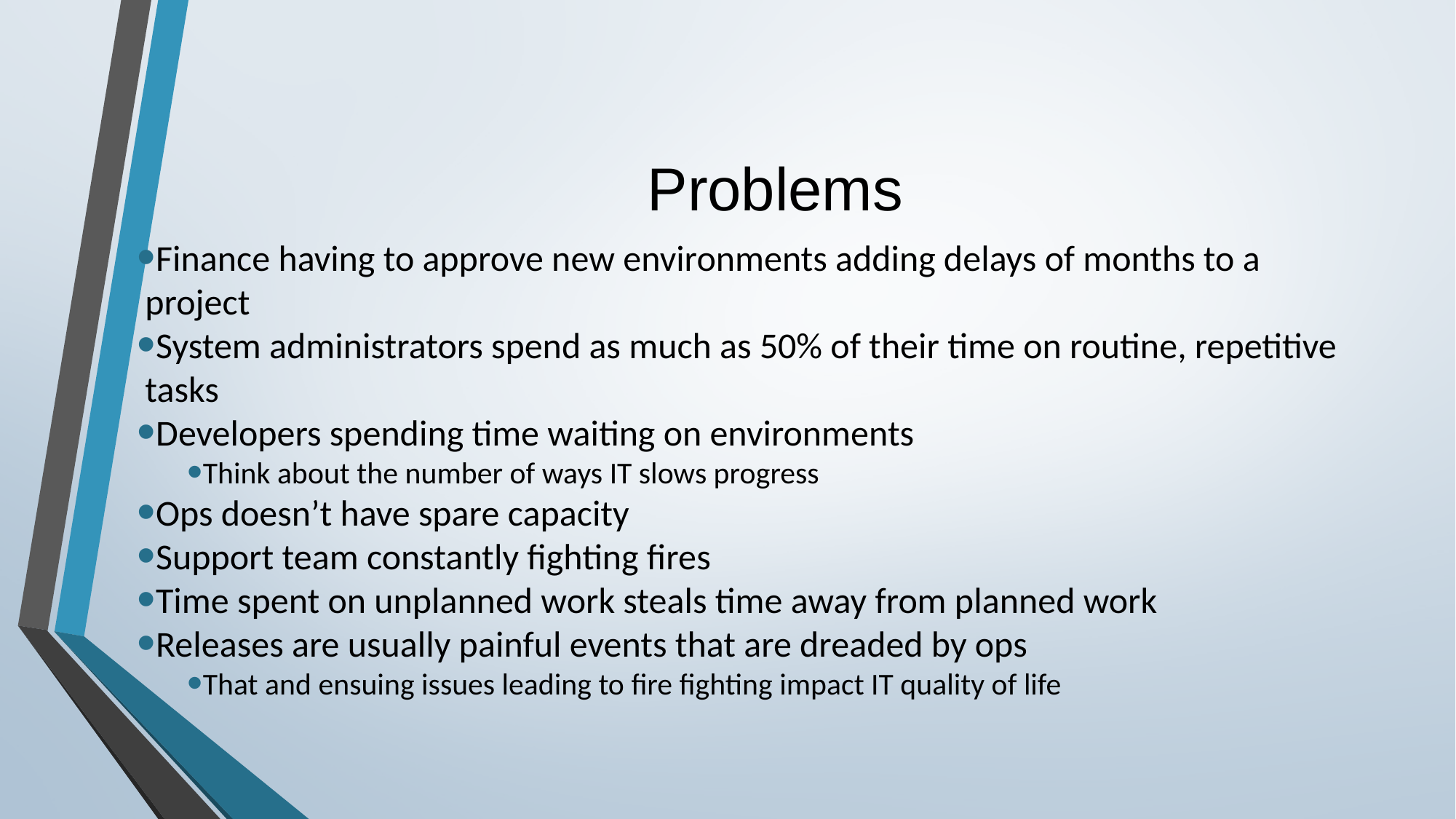

# Problems
Finance having to approve new environments adding delays of months to a project
System administrators spend as much as 50% of their time on routine, repetitive tasks
Developers spending time waiting on environments
Think about the number of ways IT slows progress
Ops doesn’t have spare capacity
Support team constantly fighting fires
Time spent on unplanned work steals time away from planned work
Releases are usually painful events that are dreaded by ops
That and ensuing issues leading to fire fighting impact IT quality of life